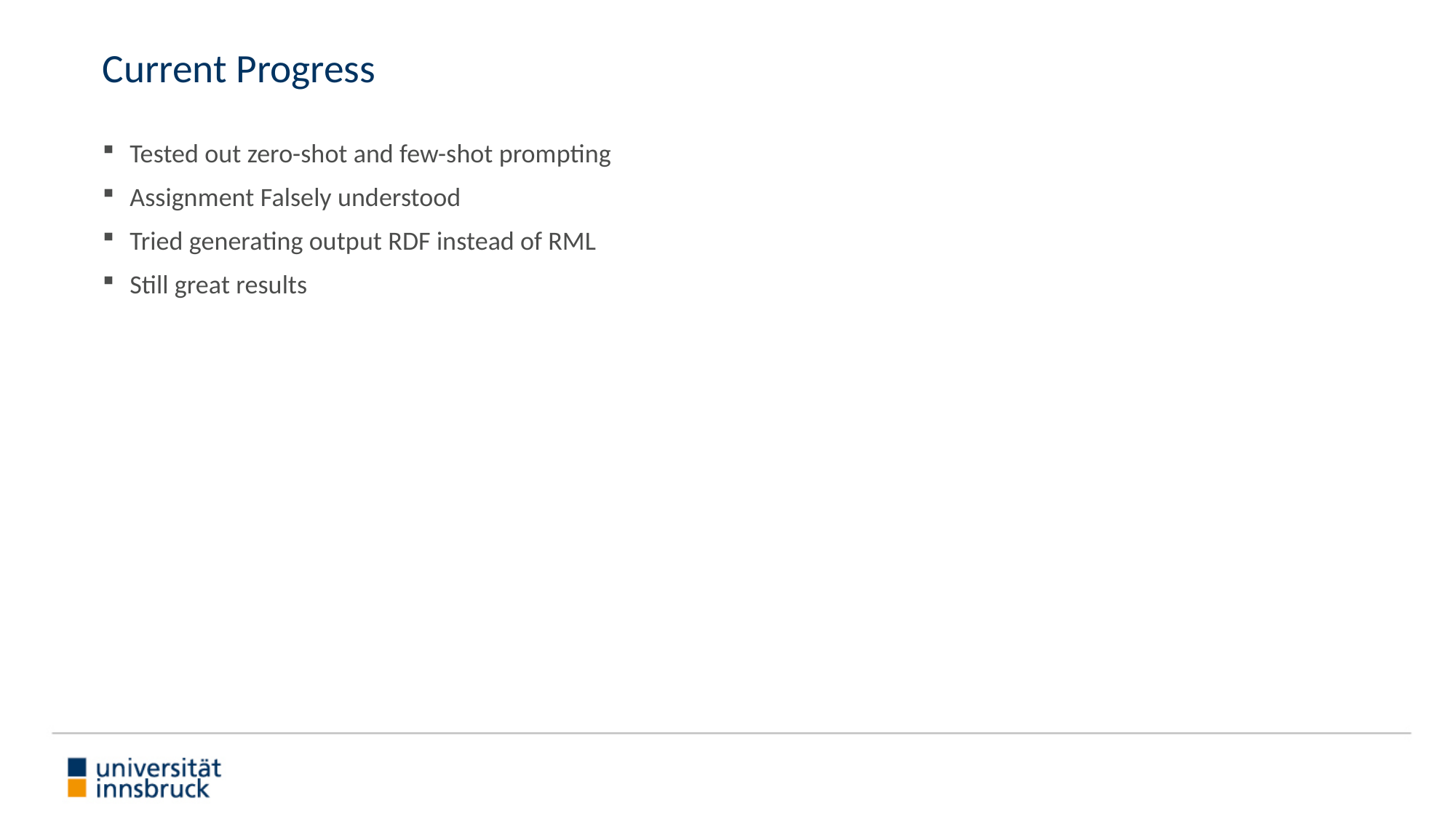

# Current Progress
Tested out zero-shot and few-shot prompting
Assignment Falsely understood
Tried generating output RDF instead of RML
Still great results